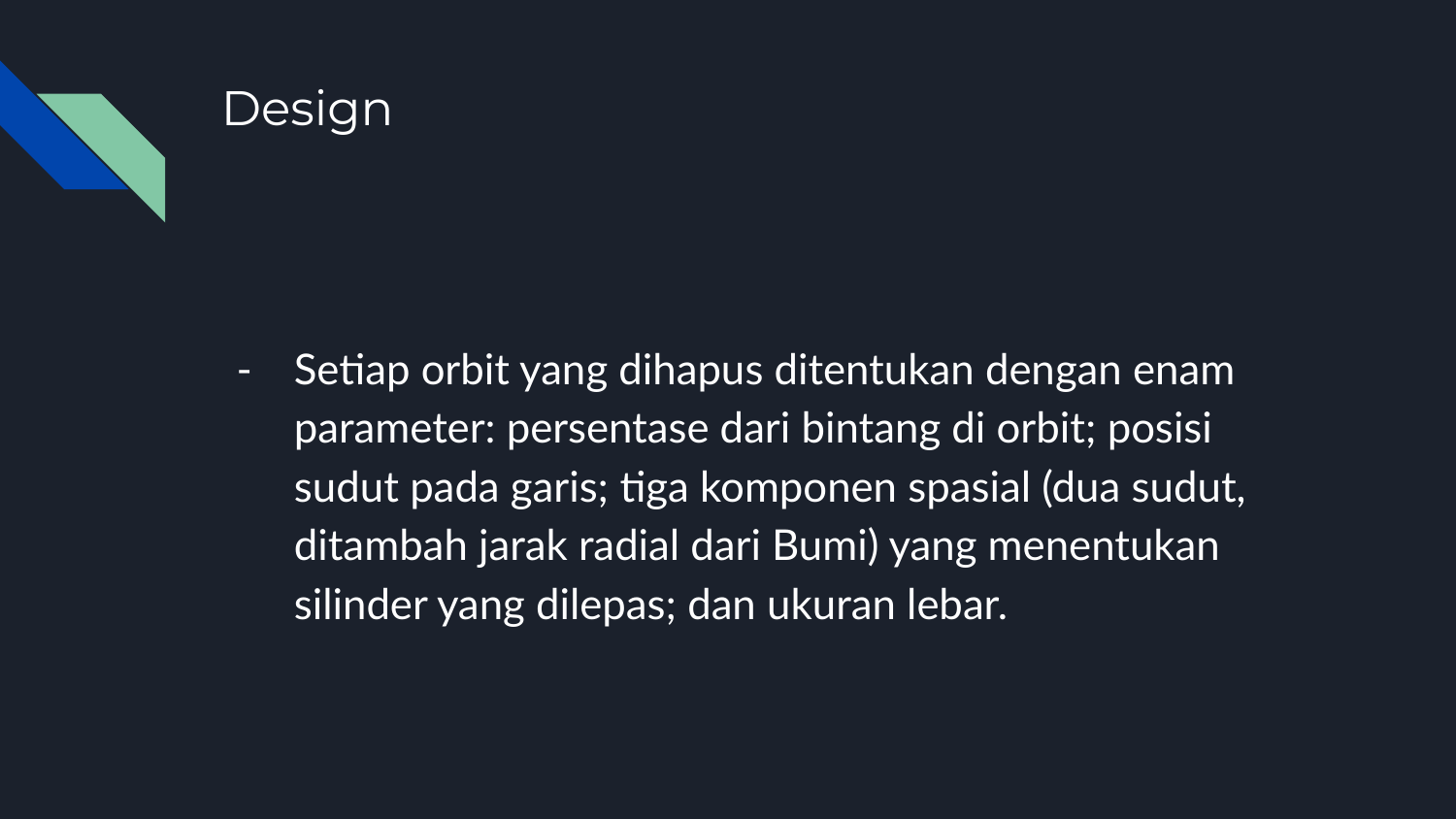

# Design
Setiap orbit yang dihapus ditentukan dengan enam parameter: persentase dari bintang di orbit; posisi sudut pada garis; tiga komponen spasial (dua sudut, ditambah jarak radial dari Bumi) yang menentukan silinder yang dilepas; dan ukuran lebar.